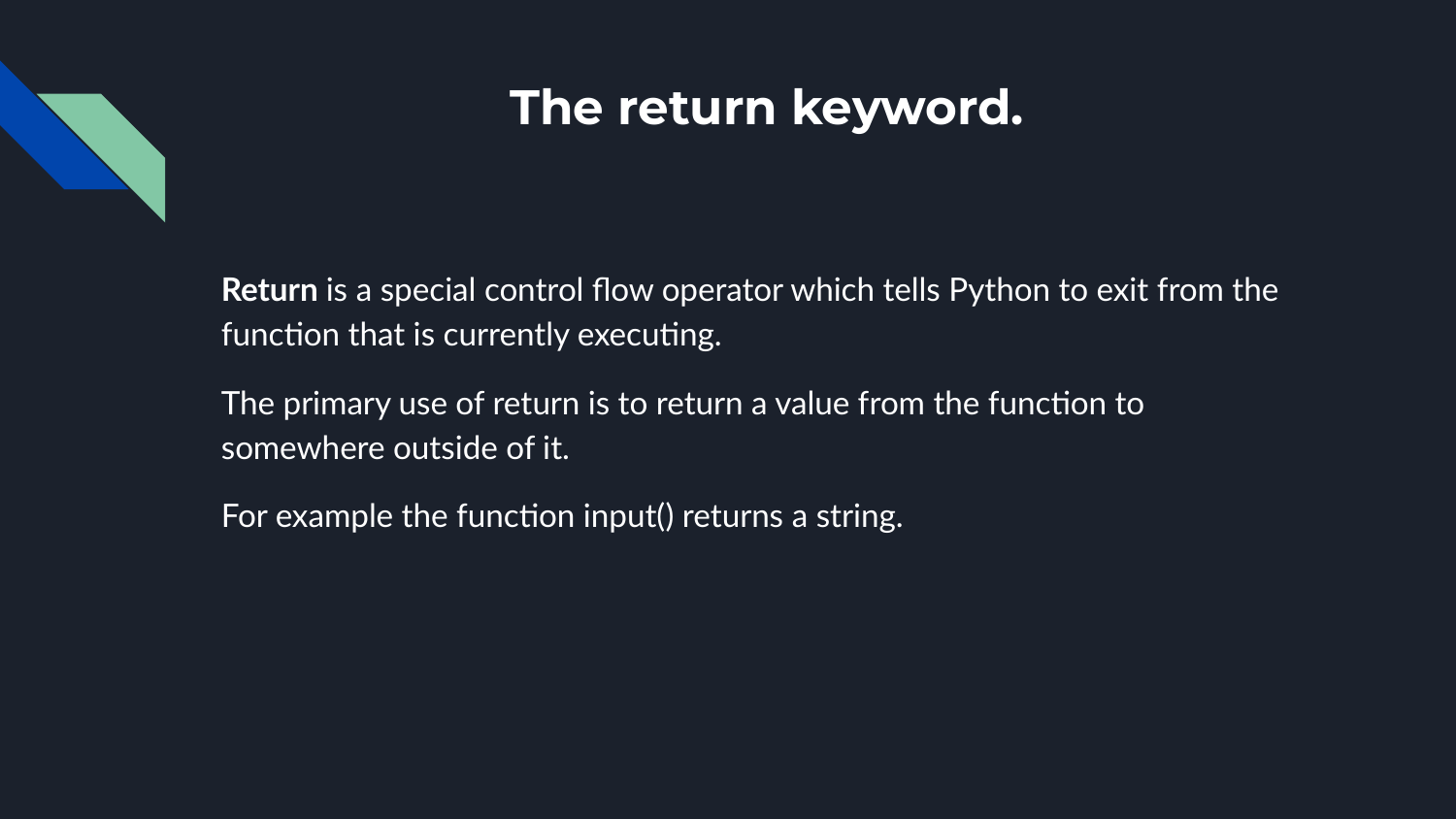

# The return keyword.
Return is a special control flow operator which tells Python to exit from the function that is currently executing.
The primary use of return is to return a value from the function to somewhere outside of it.
For example the function input() returns a string.